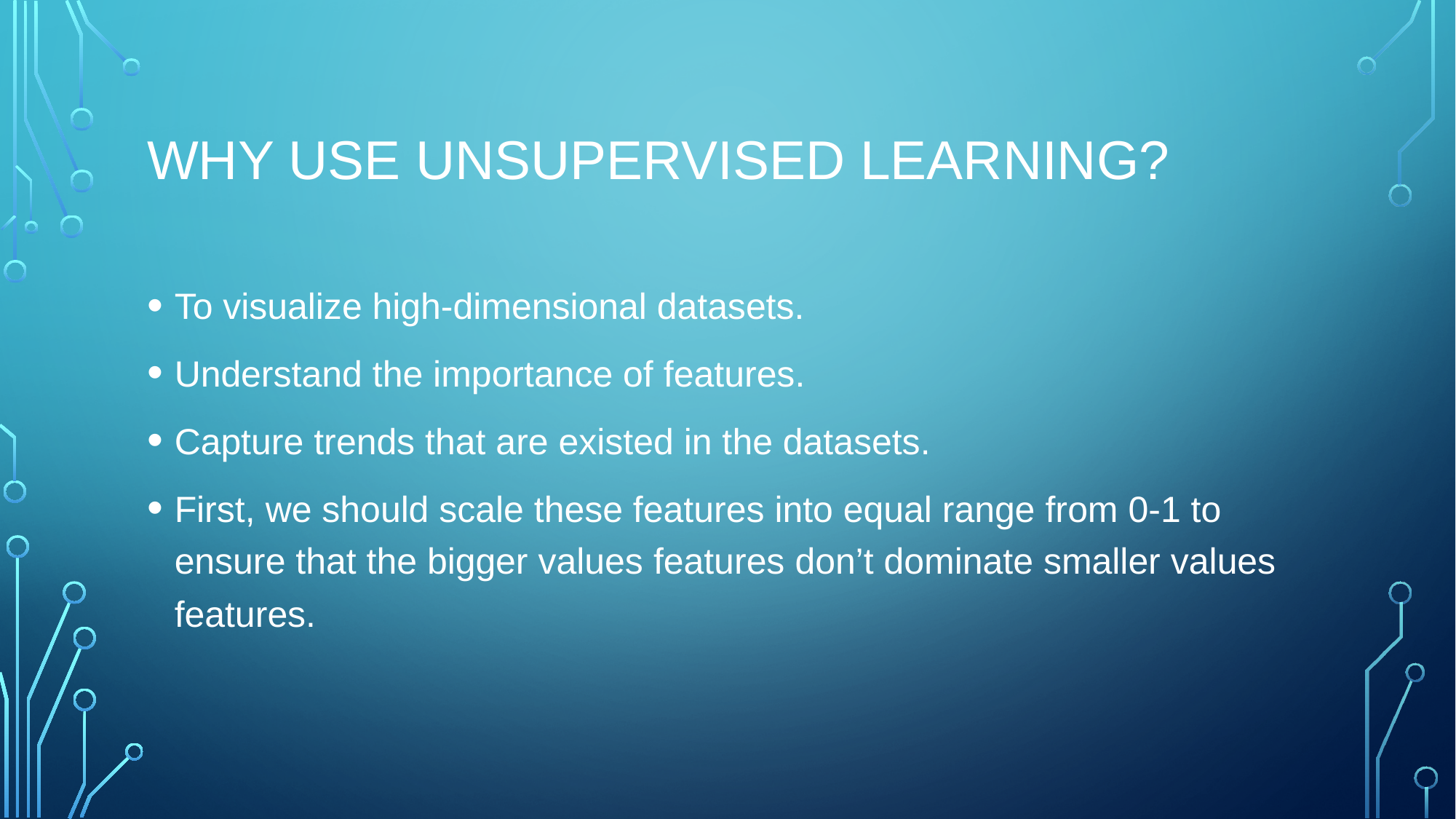

# Why use unsupervised learning?
To visualize high-dimensional datasets.
Understand the importance of features.
Capture trends that are existed in the datasets.
First, we should scale these features into equal range from 0-1 to ensure that the bigger values features don’t dominate smaller values features.